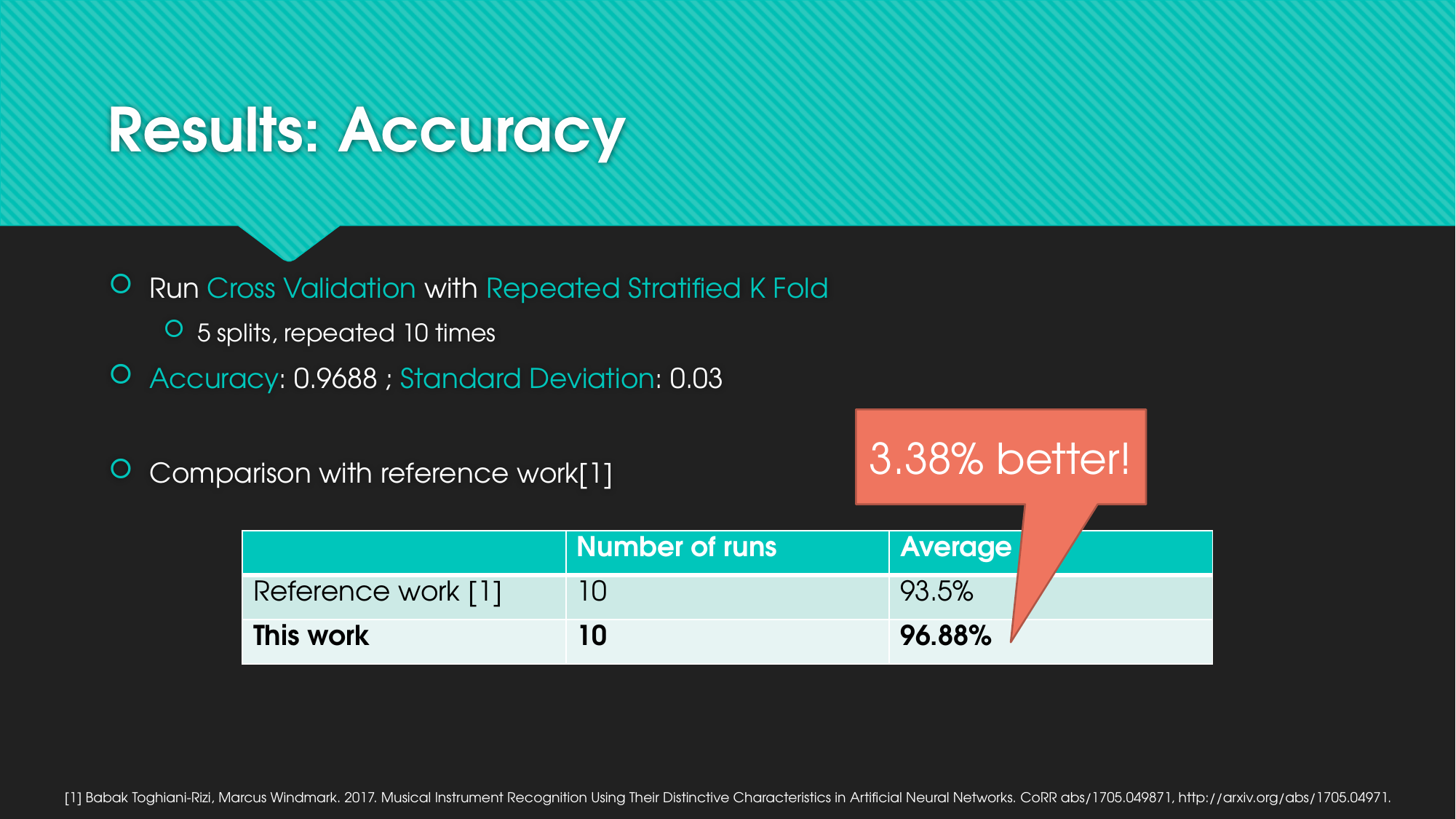

# Results: Accuracy
Run Cross Validation with Repeated Stratified K Fold
5 splits, repeated 10 times
Accuracy: 0.9688 ; Standard Deviation: 0.03

Comparison with reference work[1]

3.38% better!
|  | Number of runs | Average |
| --- | --- | --- |
| Reference work [1] | 10 | 93.5% |
| This work | 10 | 96.88% |
[1] Babak Toghiani-Rizi, Marcus Windmark. 2017. Musical Instrument Recognition Using Their Distinctive Characteristics in Artificial Neural Networks. CoRR abs/1705.049871, http://arxiv.org/abs/1705.04971.